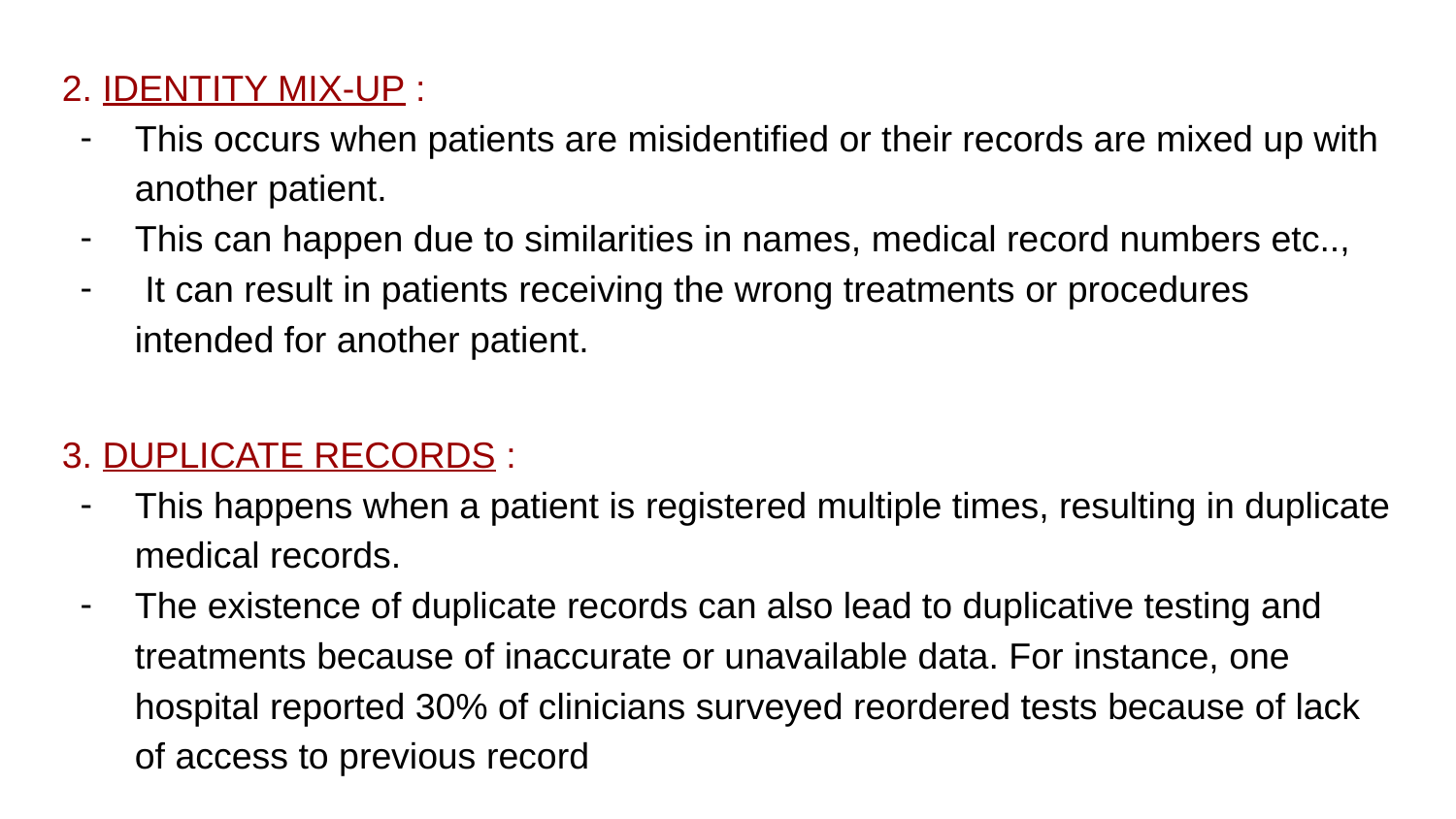

2. IDENTITY MIX-UP :
This occurs when patients are misidentified or their records are mixed up with  another patient.
This can happen due to similarities in names, medical record numbers etc..,
 It can result in patients receiving the wrong treatments or procedures intended for another patient.

3. DUPLICATE RECORDS :
This happens when a patient is registered multiple times, resulting in duplicate medical records.
The existence of duplicate records can also lead to duplicative testing and treatments because of inaccurate or unavailable data. For instance, one hospital reported 30% of clinicians surveyed reordered tests because of lack of access to previous record